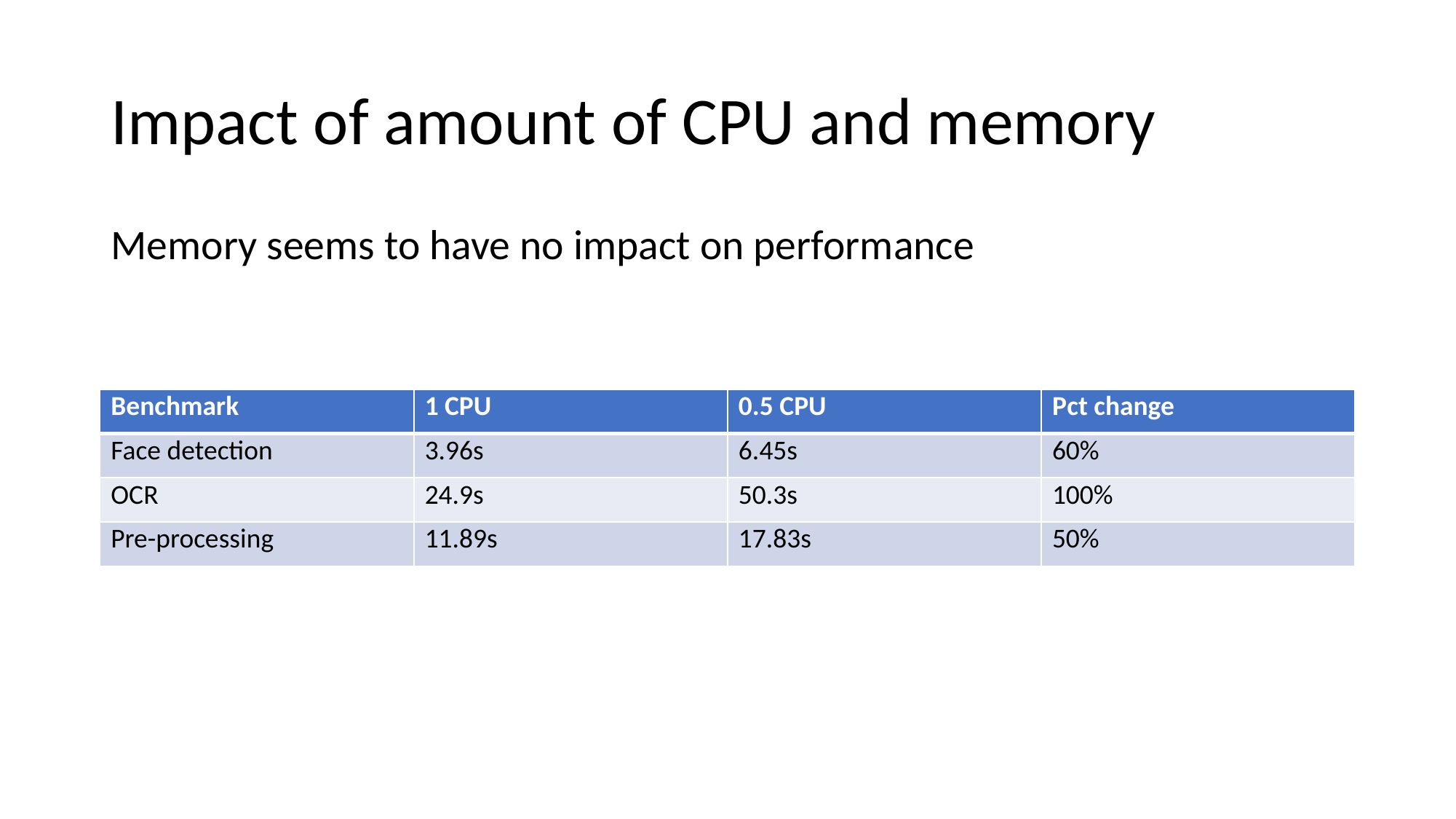

# Impact of amount of CPU and memory
Memory seems to have no impact on performance

| Benchmark | 1 CPU | 0.5 CPU | Pct change |
| --- | --- | --- | --- |
| Face detection | 3.96s | 6.45s | 60% |
| OCR | 24.9s | 50.3s | 100% |
| Pre-processing | 11.89s | 17.83s | 50% |